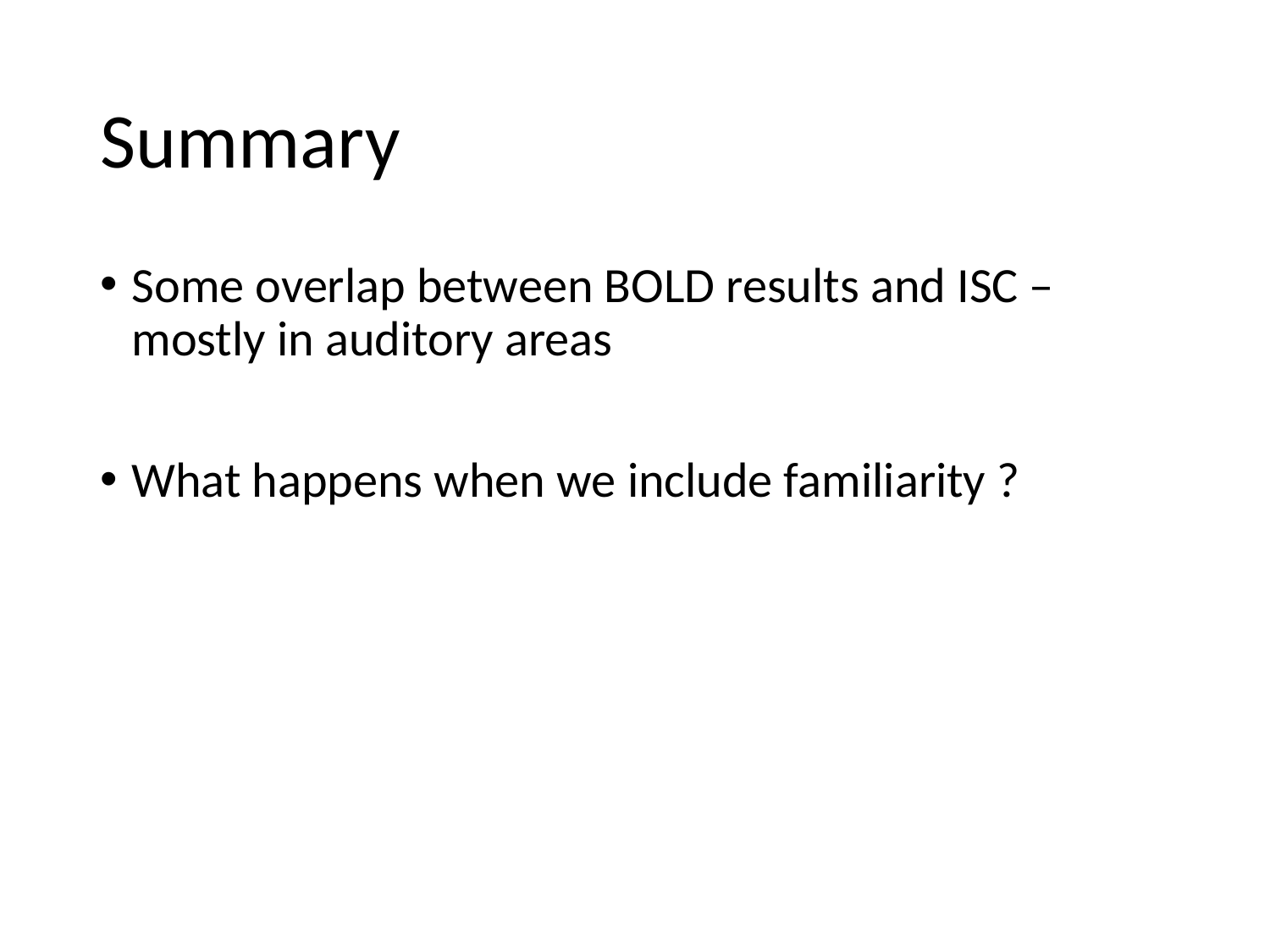

# Summary
Some overlap between BOLD results and ISC – mostly in auditory areas

What happens when we include familiarity ?